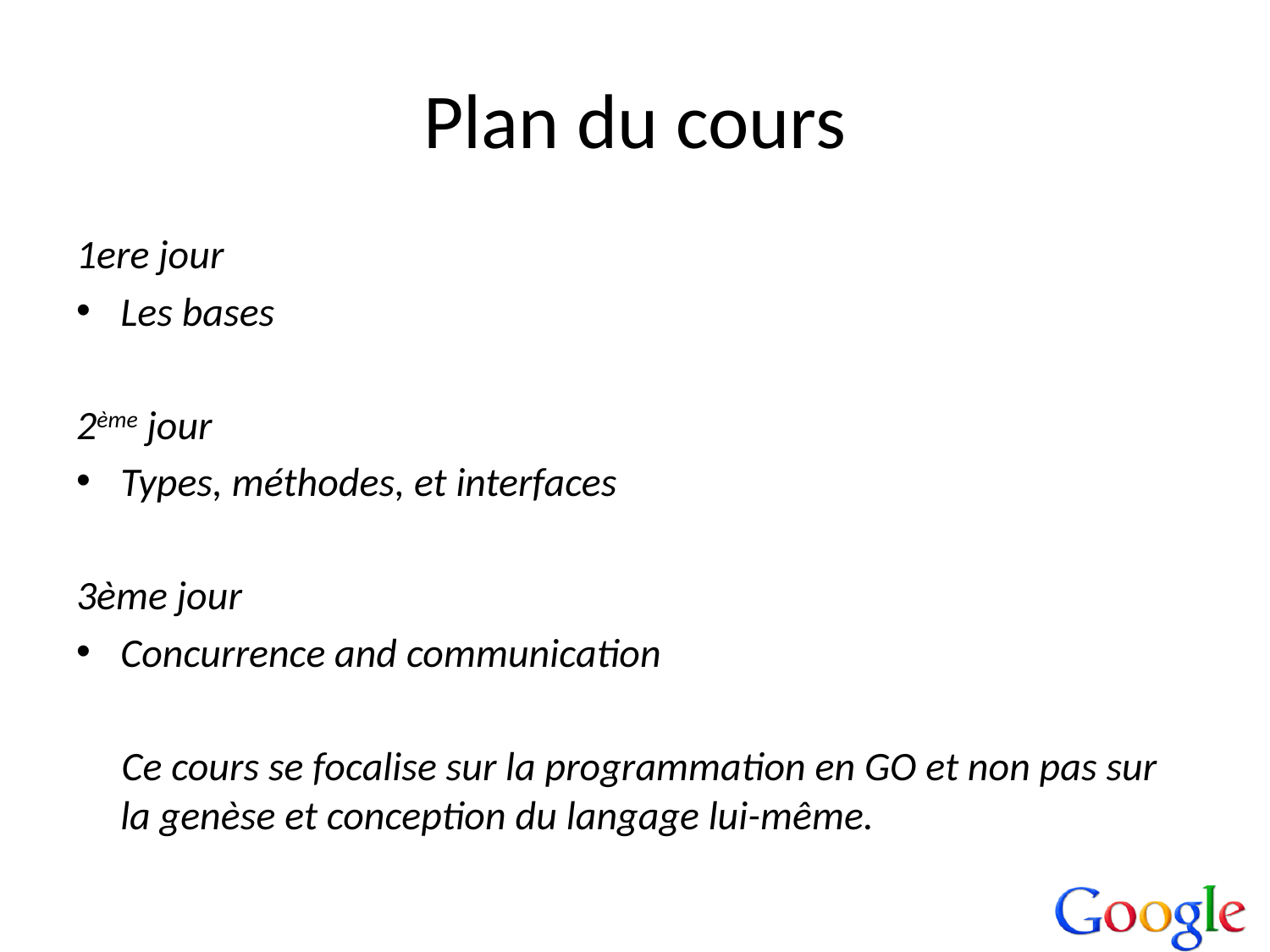

# Plan du cours
1ere jour
Les bases

2ème jour
Types, méthodes, et interfaces

3ème jour
Concurrence and communication

     Ce cours se focalise sur la programmation en GO et non pas sur la genèse et conception du langage lui-même.